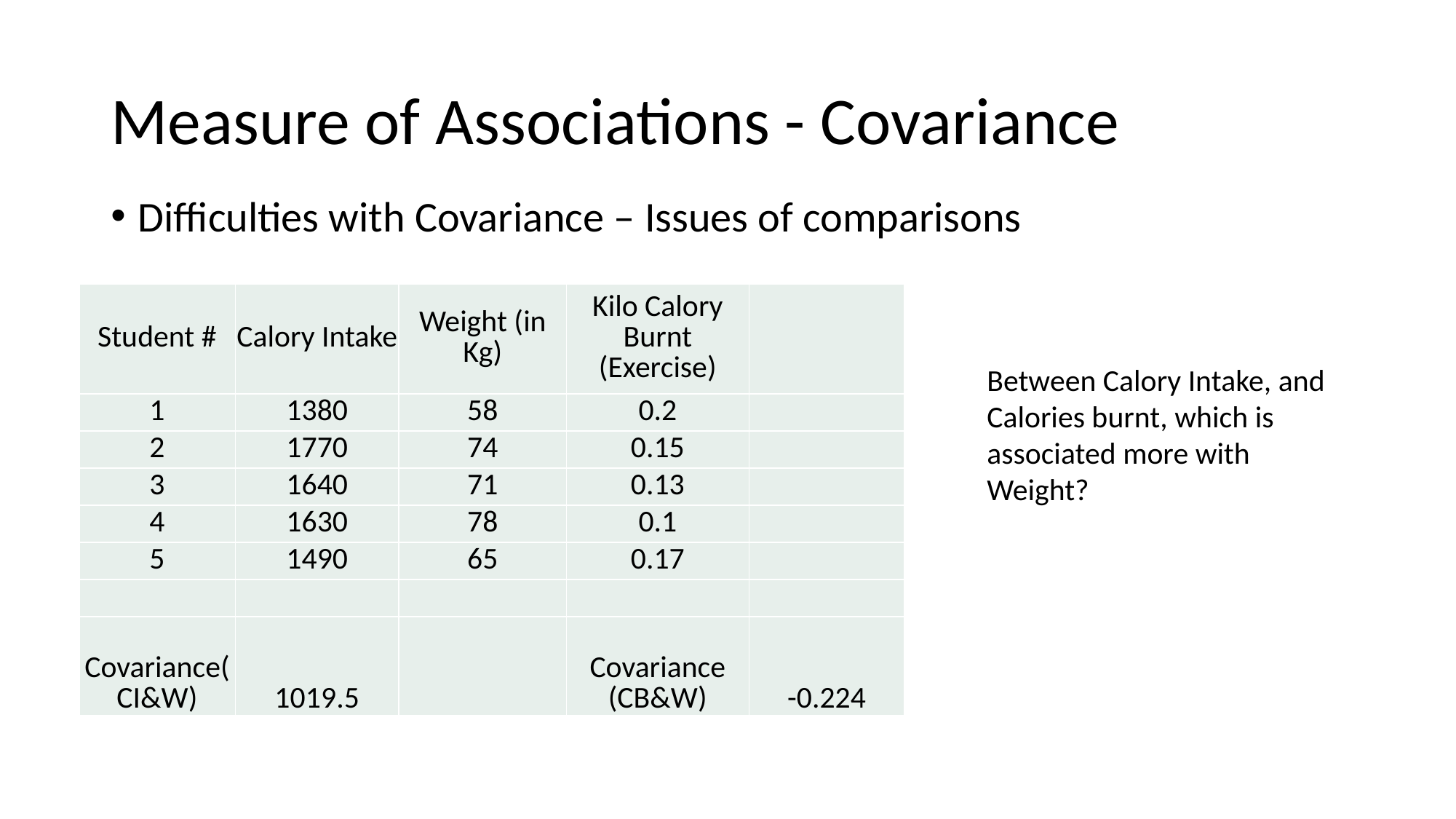

# Measure of Associations - Covariance
Difficulties with Covariance – Issues of comparisons
| Student # | Calory Intake | Weight (in Kg) | Kilo Calory Burnt (Exercise) |  |
| --- | --- | --- | --- | --- |
| 1 | 1380 | 58 | 0.2 |  |
| 2 | 1770 | 74 | 0.15 |  |
| 3 | 1640 | 71 | 0.13 |  |
| 4 | 1630 | 78 | 0.1 |  |
| 5 | 1490 | 65 | 0.17 |  |
|  |  |  |  |  |
| Covariance(CI&W) | 1019.5 |  | Covariance (CB&W) | -0.224 |
Between Calory Intake, and Calories burnt, which is associated more with Weight?